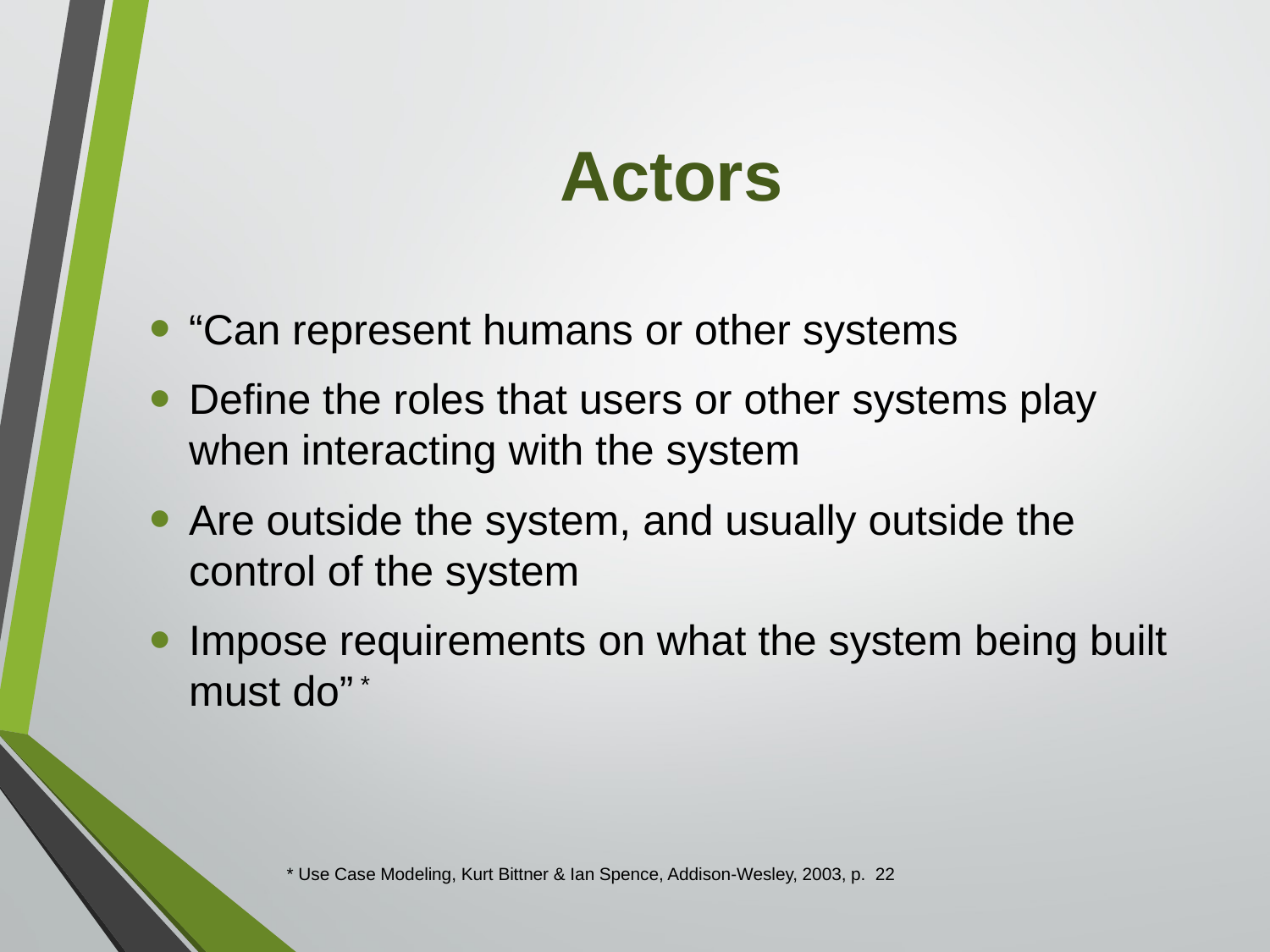

# Actors
“Can represent humans or other systems
Define the roles that users or other systems play when interacting with the system
Are outside the system, and usually outside the control of the system
Impose requirements on what the system being built must do” *

* Use Case Modeling, Kurt Bittner & Ian Spence, Addison-Wesley, 2003, p.  22